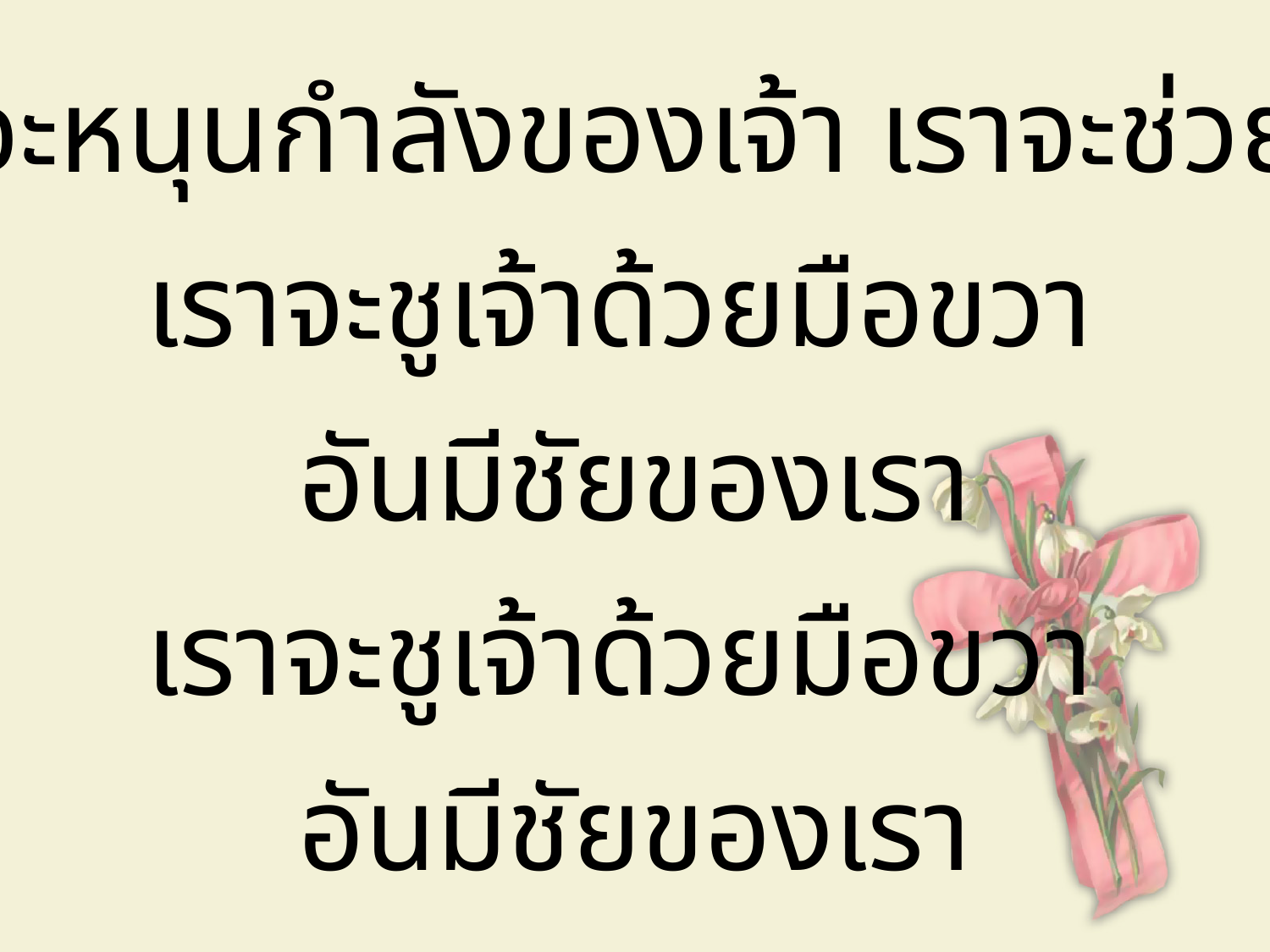

เราจะหนุนกำลังของเจ้า เราจะช่วยเจ้า
 เราจะชูเจ้าด้วยมือขวา
อันมีชัยของเรา
เราจะชูเจ้าด้วยมือขวา
อันมีชัยของเรา